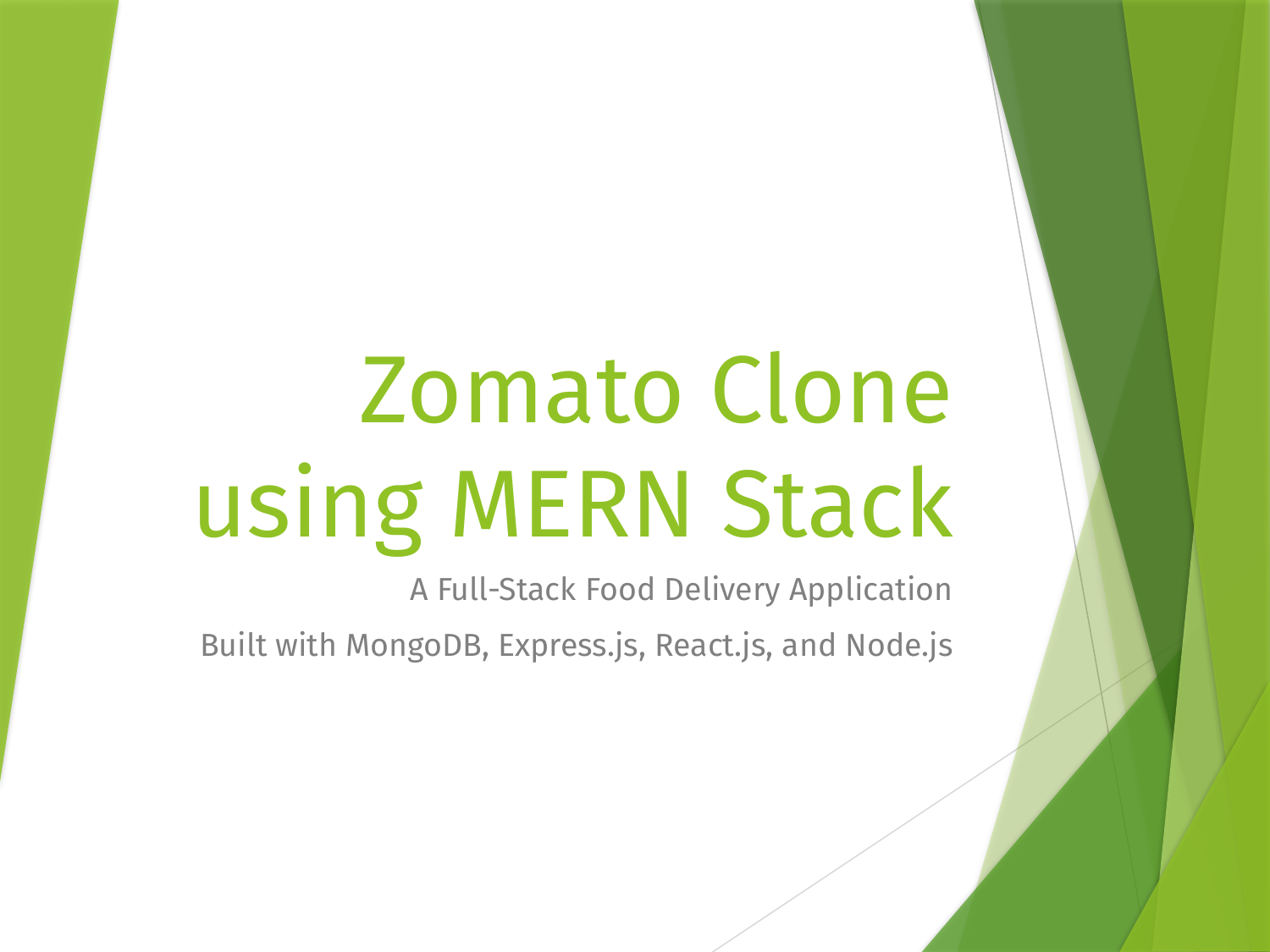

# Zomato Clone using MERN Stack
A Full-Stack Food Delivery Application
Built with MongoDB, Express.js, React.js, and Node.js